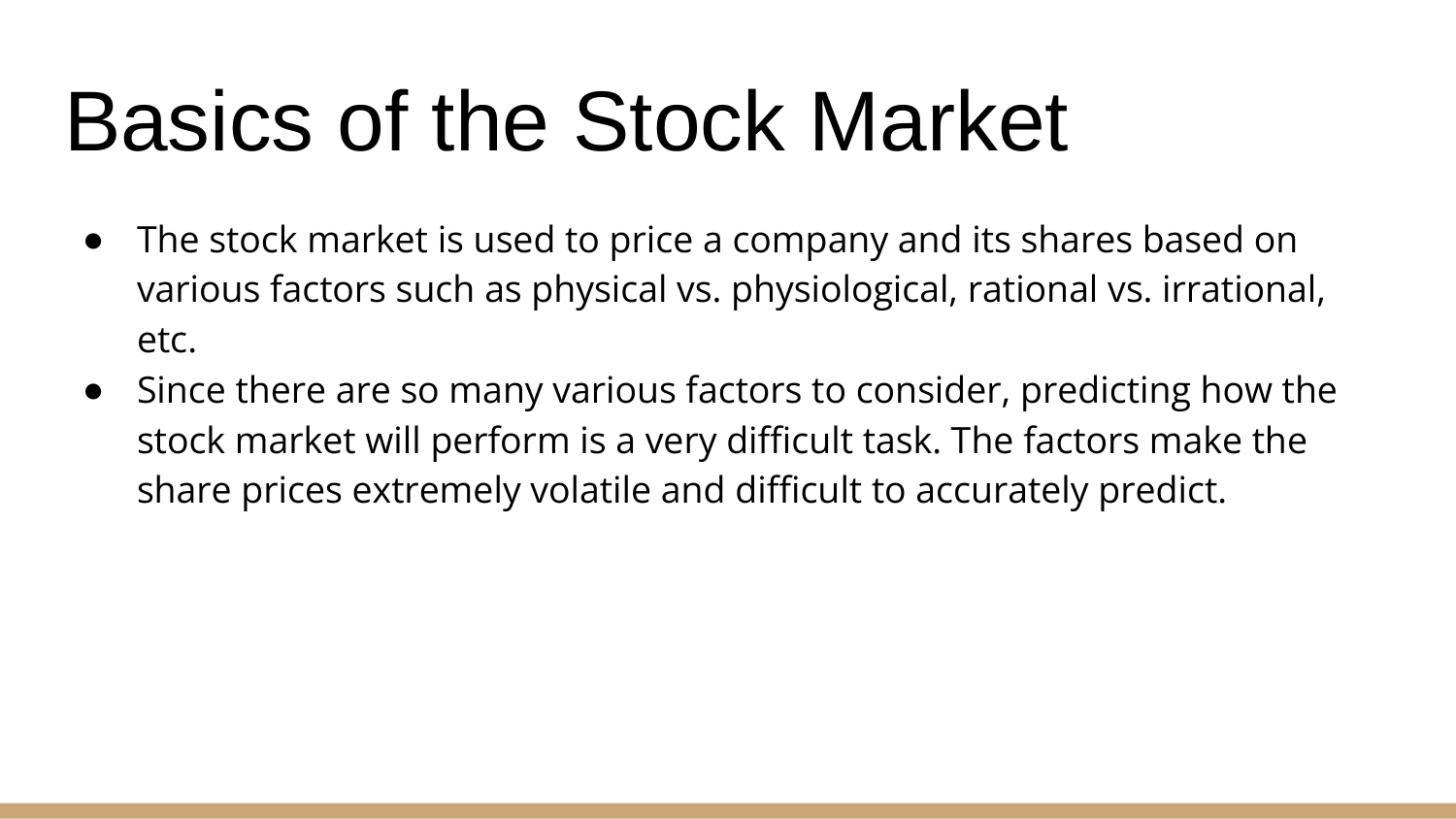

# Basics of the Stock Market
The stock market is used to price a company and its shares based on various factors such as physical vs. physiological, rational vs. irrational, etc.
Since there are so many various factors to consider, predicting how the stock market will perform is a very difficult task. The factors make the share prices extremely volatile and difficult to accurately predict.